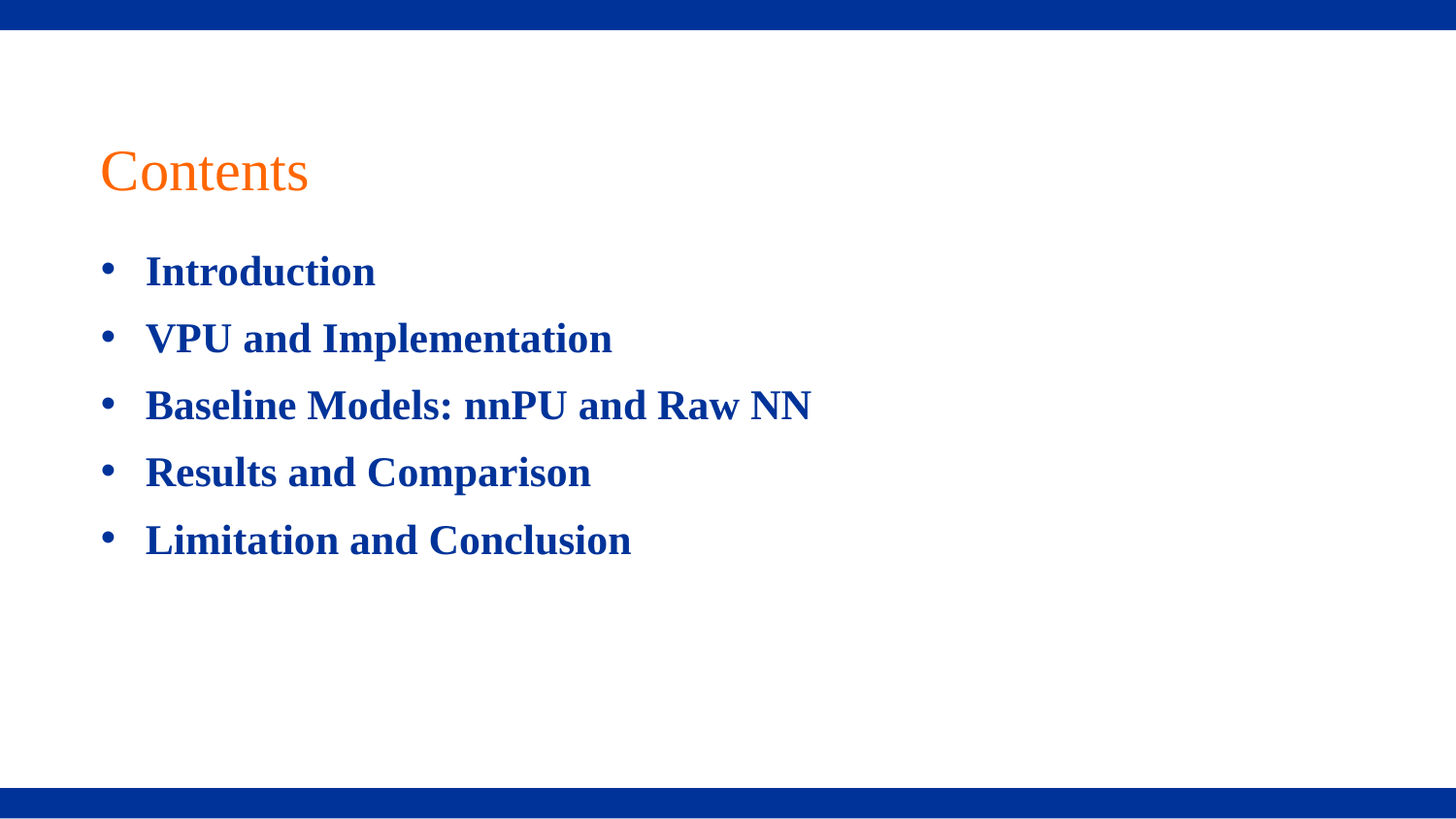

# Contents
Introduction
VPU and Implementation
Baseline Models: nnPU and Raw NN
Results and Comparison
Limitation and Conclusion